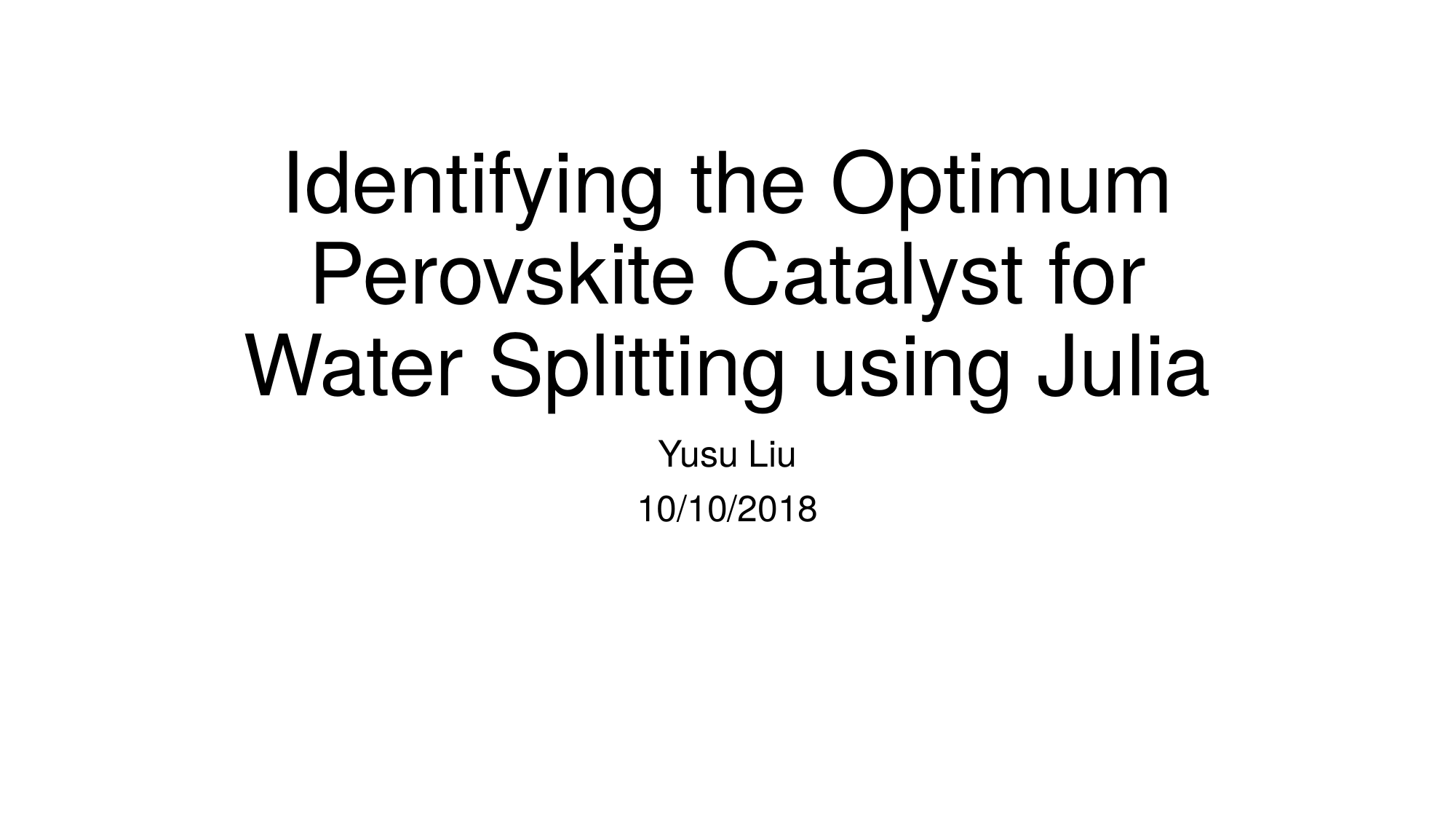

# Identifying the Optimum Perovskite Catalyst for Water Splitting using Julia
Yusu Liu
10/10/2018